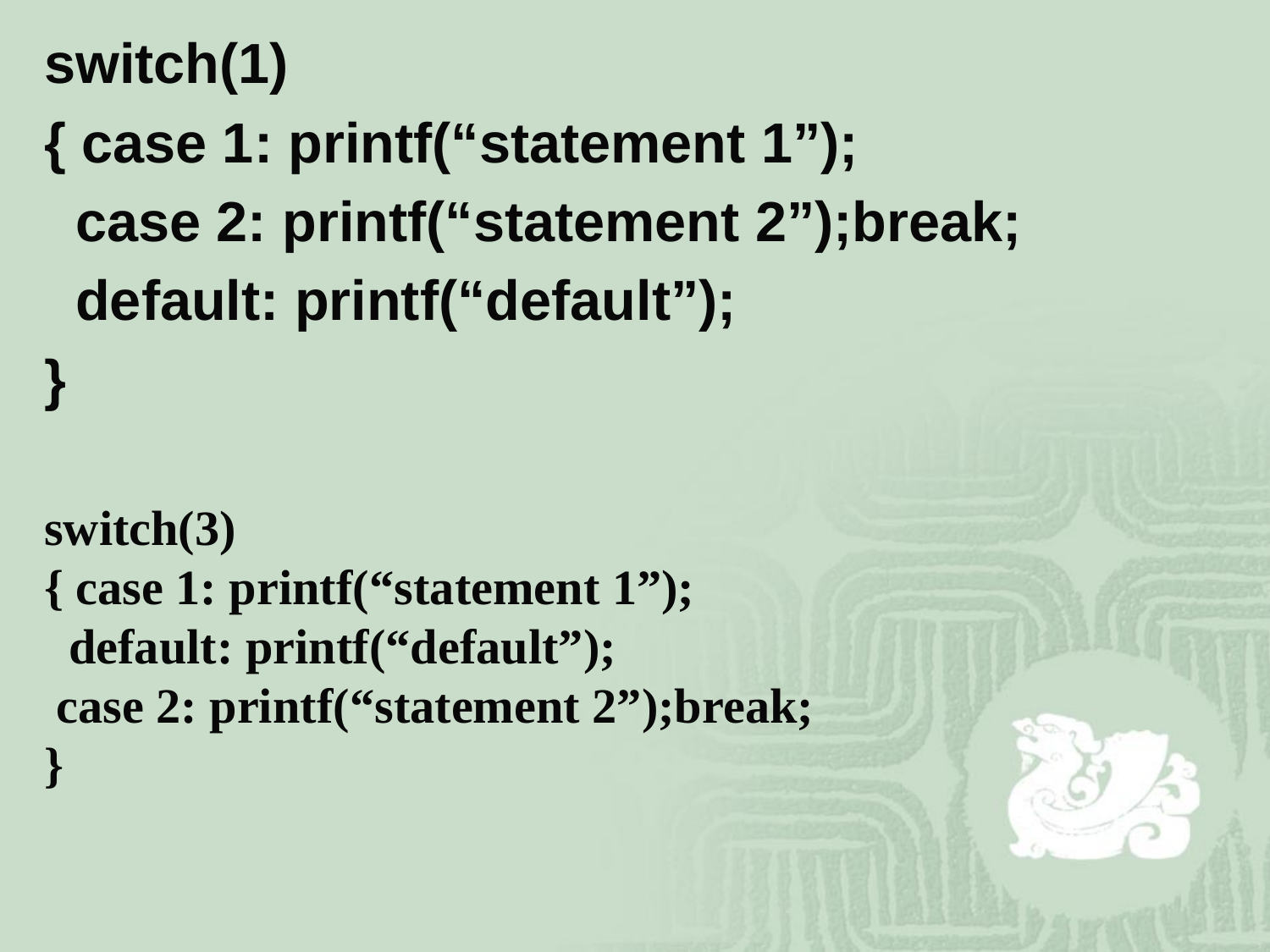

switch(1)
{ case 1: printf(“statement 1”);
  case 2: printf(“statement 2”);break;
  default: printf(“default”);
}

switch(3)
{ case 1: printf(“statement 1”);
  default: printf(“default”);
 case 2: printf(“statement 2”);break;
}